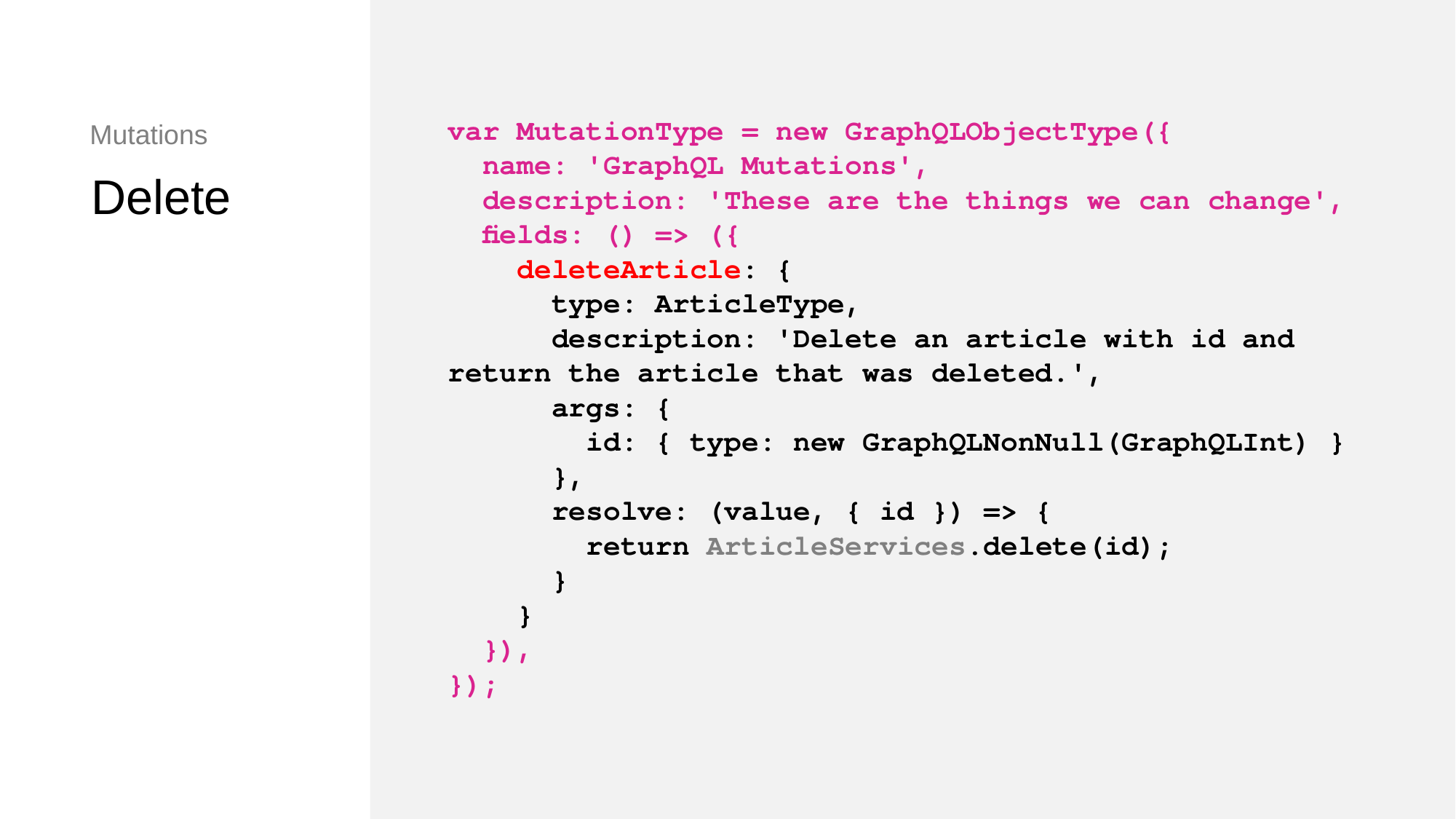

var MutationType = new GraphQLObjectType({
  name: 'GraphQL Mutations',
  description: 'These are the things we can change',
  fields: () => ({
    deleteArticle: {
      type: ArticleType,
      description: 'Delete an article with id and return the article that was deleted.',
      args: {
        id: { type: new GraphQLNonNull(GraphQLInt) }
      },
      resolve: (value, { id }) => {
        return ArticleServices.delete(id);
      }
    }
  }),
});
Mutations
Delete